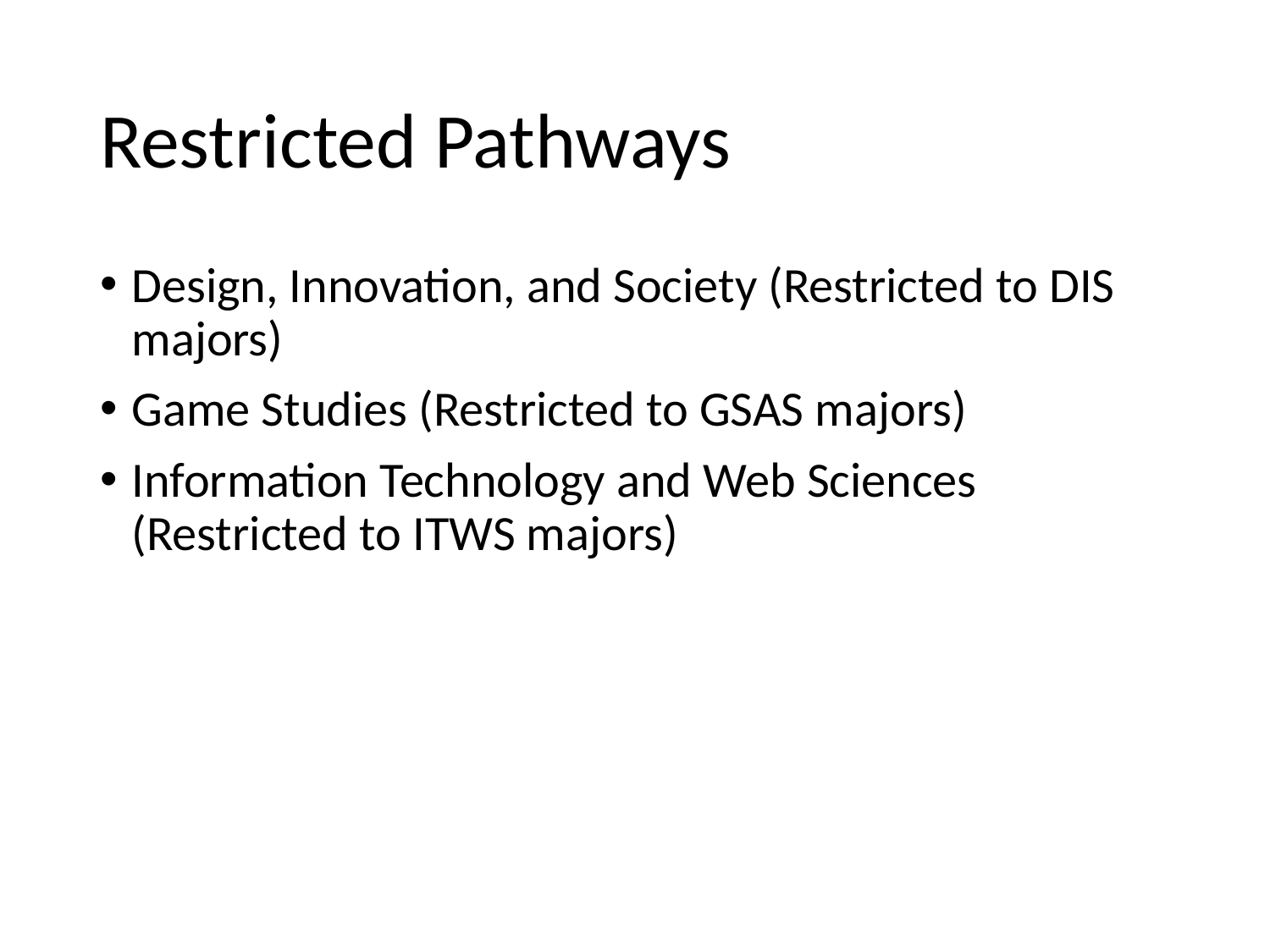

# Restricted Pathways
Design, Innovation, and Society (Restricted to DIS majors)
Game Studies (Restricted to GSAS majors)
Information Technology and Web Sciences (Restricted to ITWS majors)